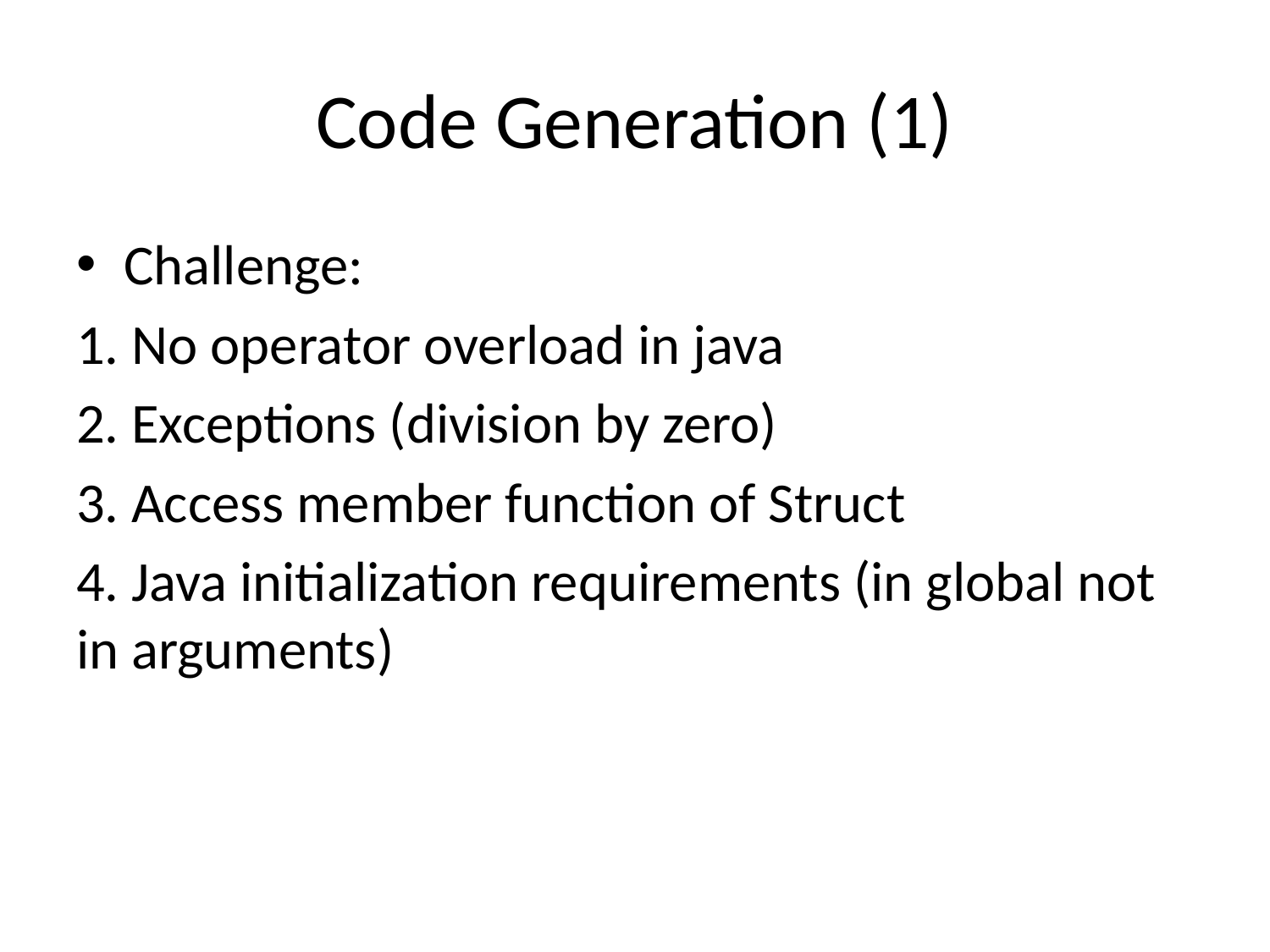

# Code Generation (1)
Challenge:
1. No operator overload in java
2. Exceptions (division by zero)
3. Access member function of Struct
4. Java initialization requirements (in global not in arguments)